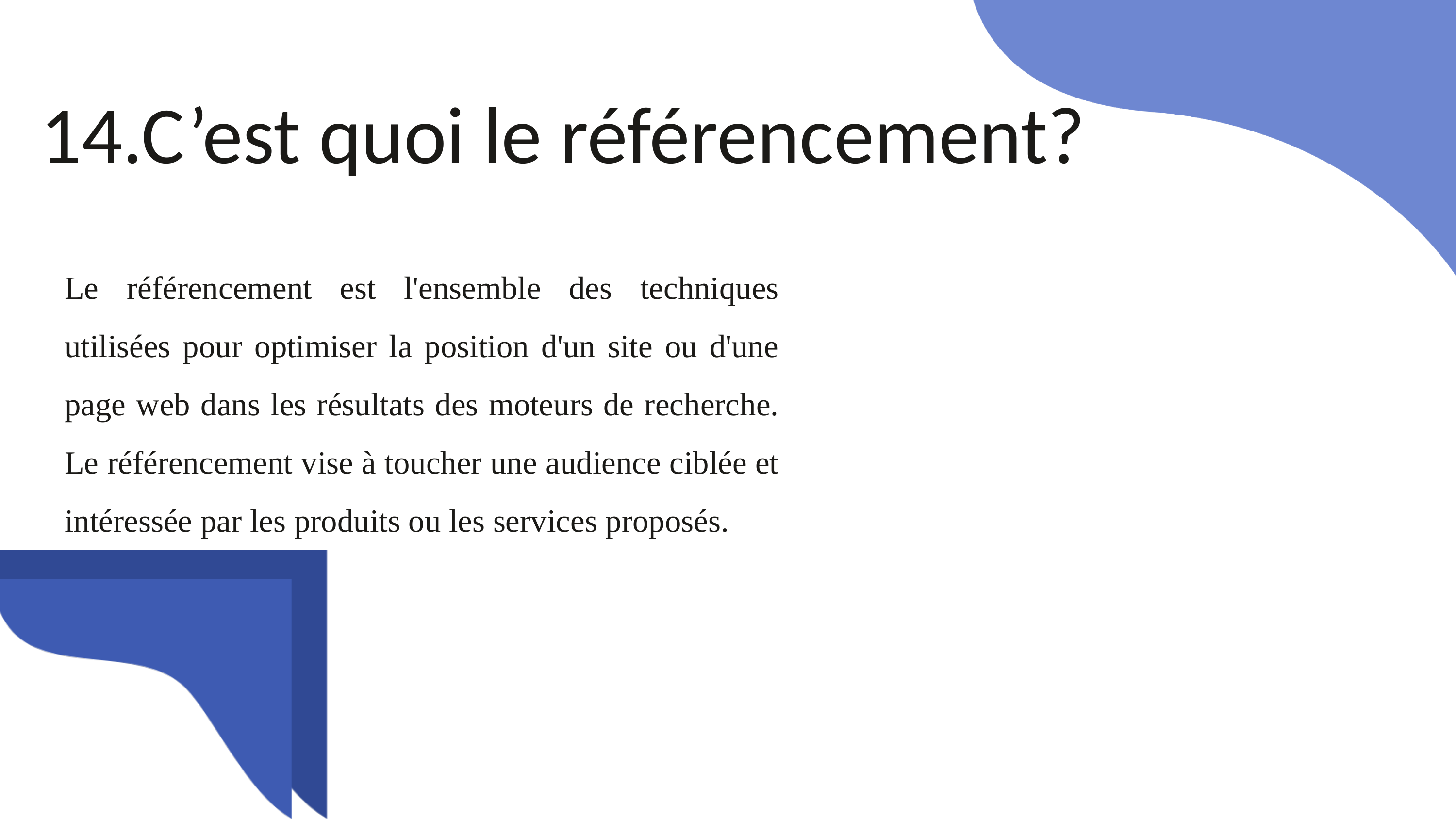

14.C’est quoi le référencement?
Le référencement est l'ensemble des techniques utilisées pour optimiser la position d'un site ou d'une page web dans les résultats des moteurs de recherche. Le référencement vise à toucher une audience ciblée et intéressée par les produits ou les services proposés.